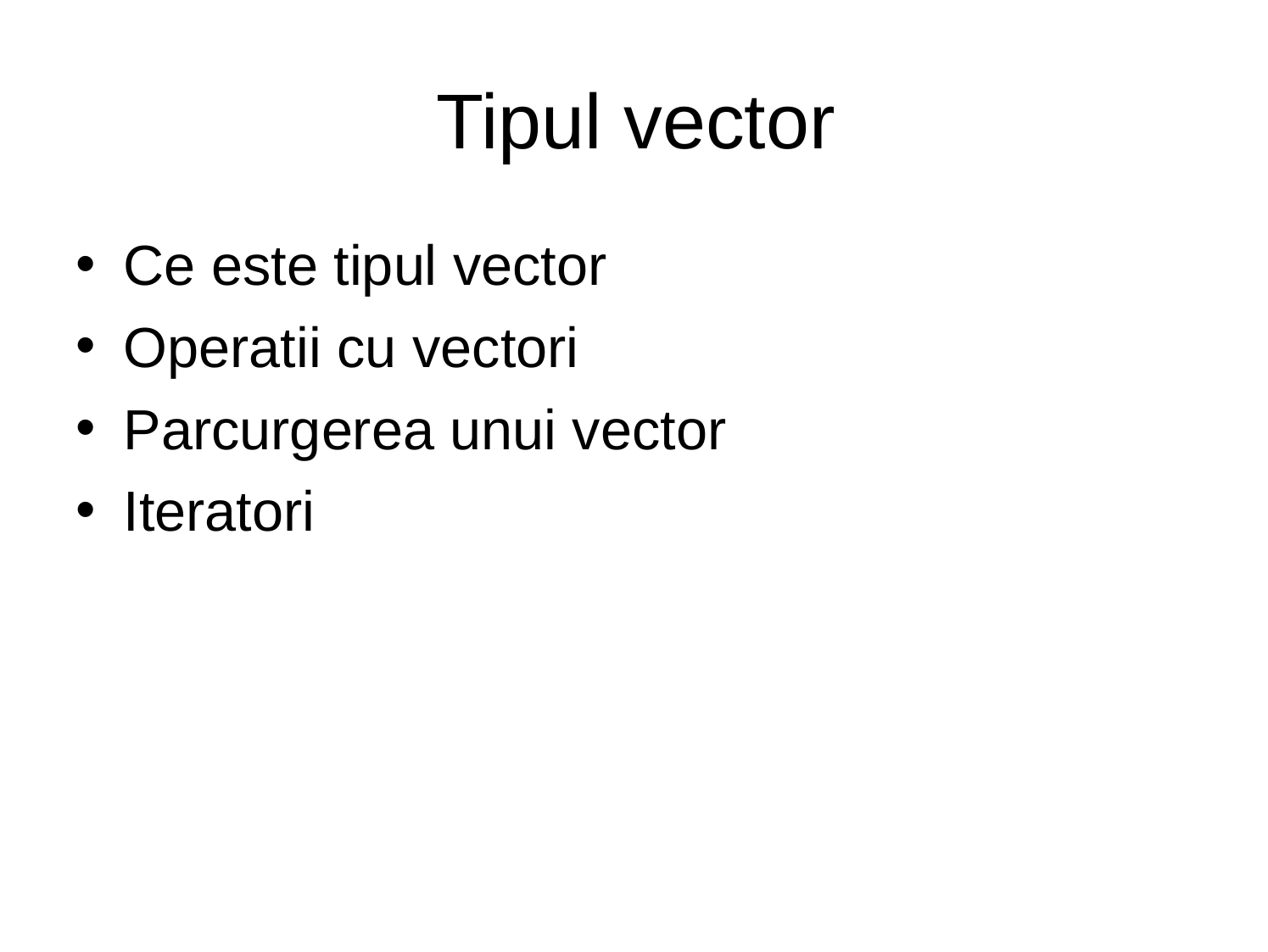

# Tipul vector
Ce este tipul vector
Operatii cu vectori
Parcurgerea unui vector
Iteratori